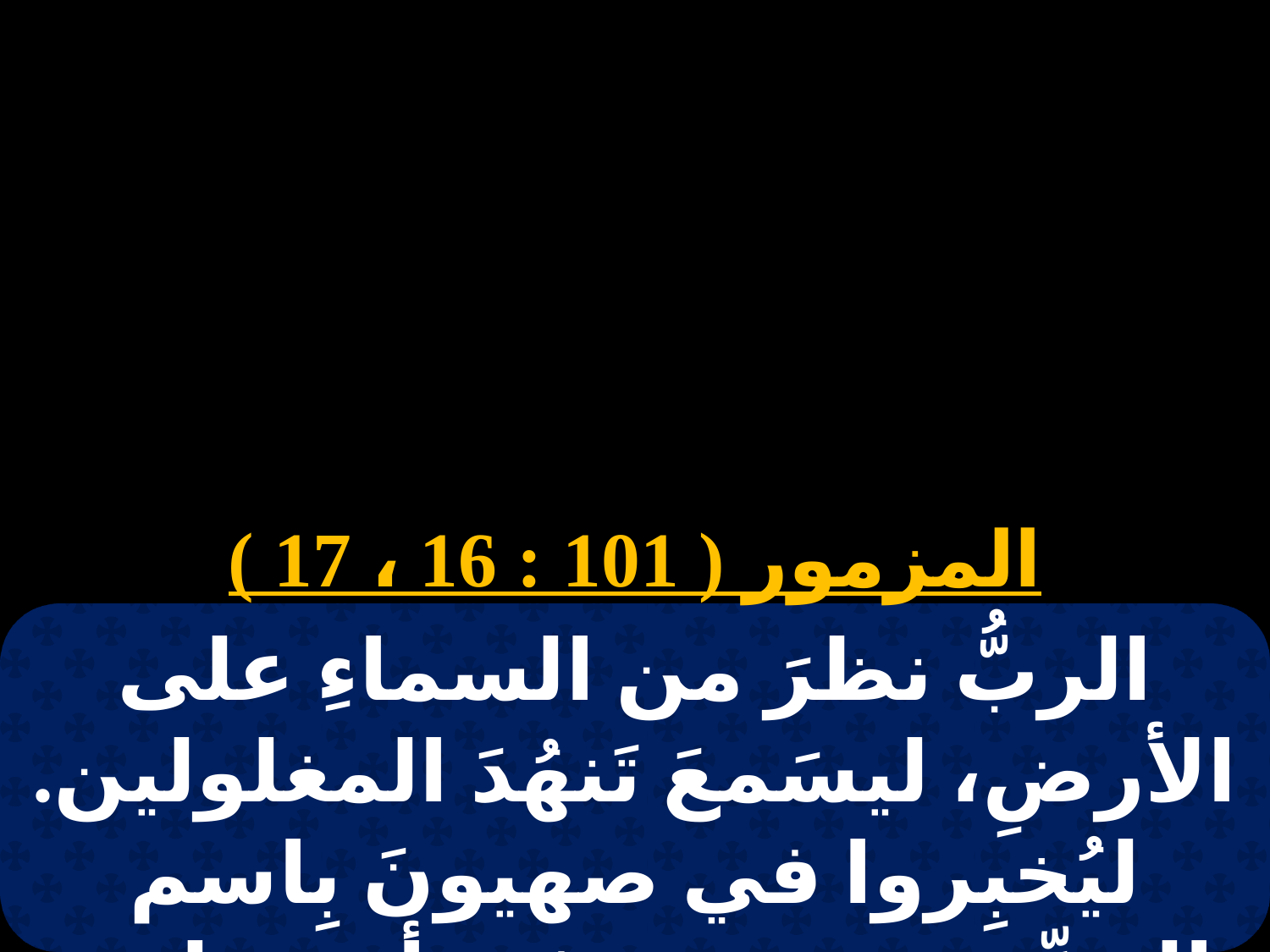

# 26 توت
المزمور ( 101 : 16 ، 17 )
الربُّ نظرَ من السماءِ على الأرضِ، ليسَمعَ تَنهُدَ المغلولين. ليُخبِروا في صهيونَ بِاسم الربِّ، وتسبحتهِ في أورشليم.